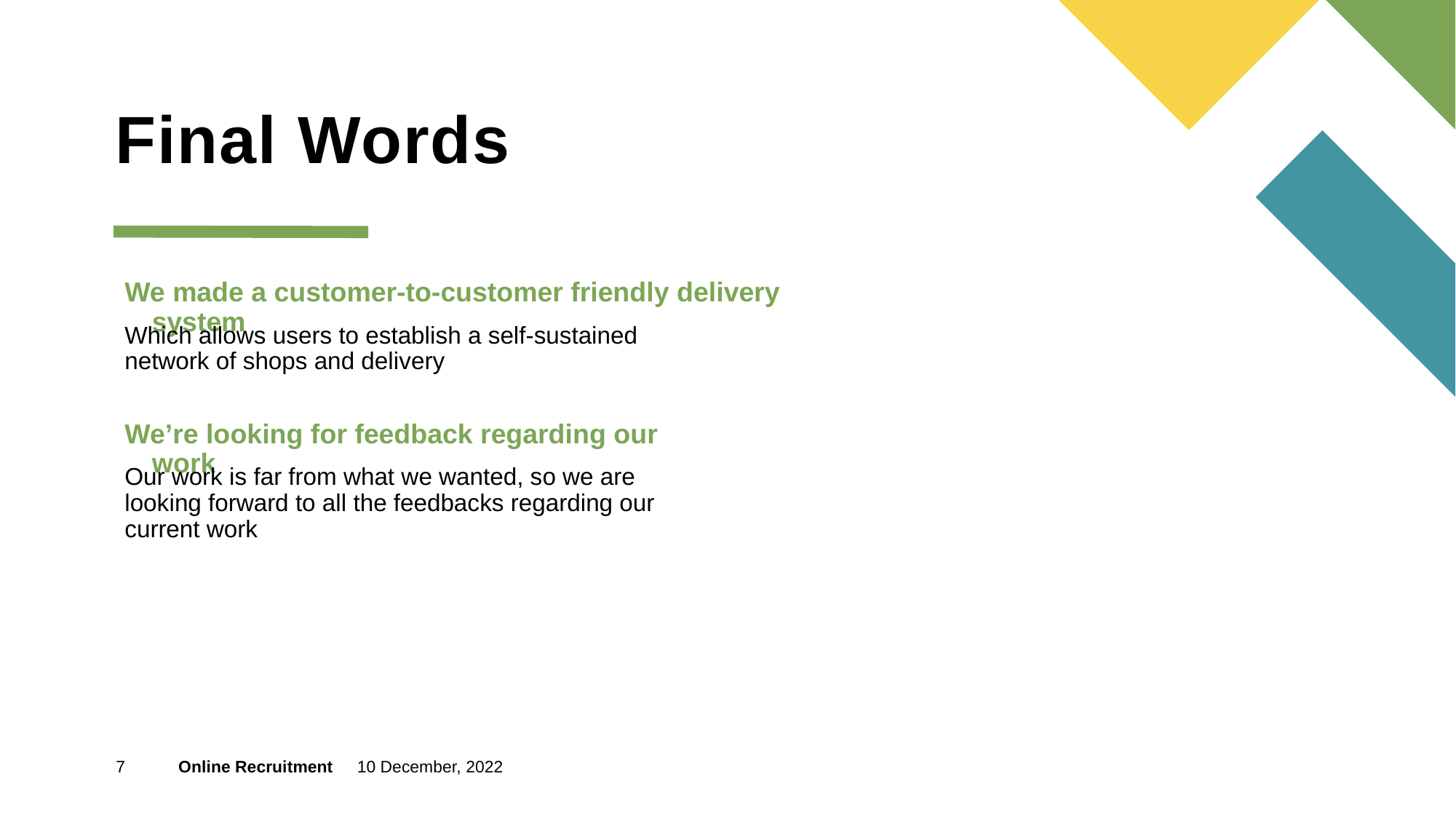

# Final Words
We made a customer-to-customer friendly delivery system
Which allows users to establish a self-sustained network of shops and delivery
We’re looking for feedback regarding our work
Our work is far from what we wanted, so we are looking forward to all the feedbacks regarding our current work
7
Online Recruitment
10 December, 2022